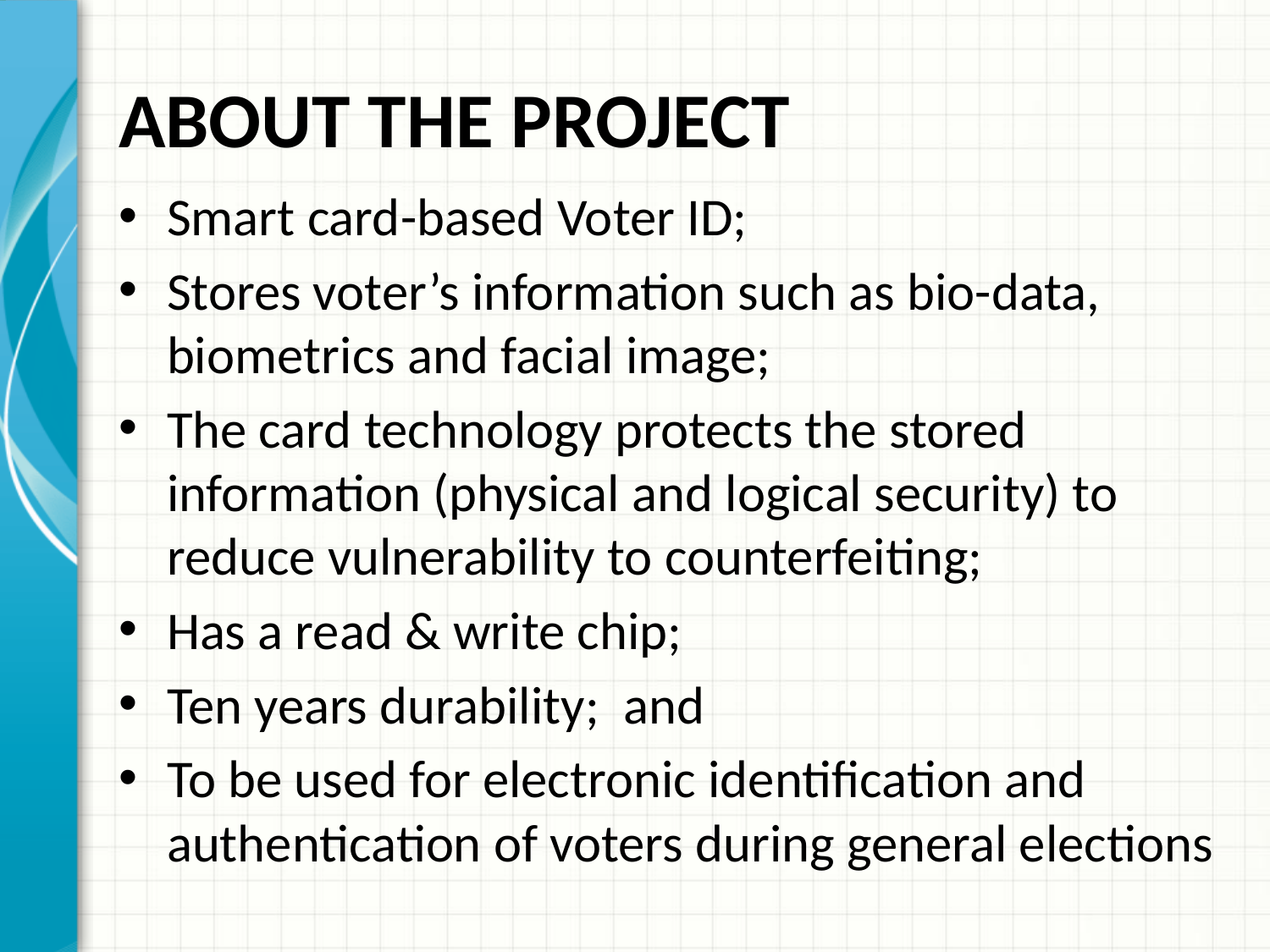

# ABOUT THE PROJECT
Smart card-based Voter ID;
Stores voter’s information such as bio-data, biometrics and facial image;
The card technology protects the stored information (physical and logical security) to reduce vulnerability to counterfeiting;
Has a read & write chip;
Ten years durability;  and
To be used for electronic identification and authentication of voters during general elections